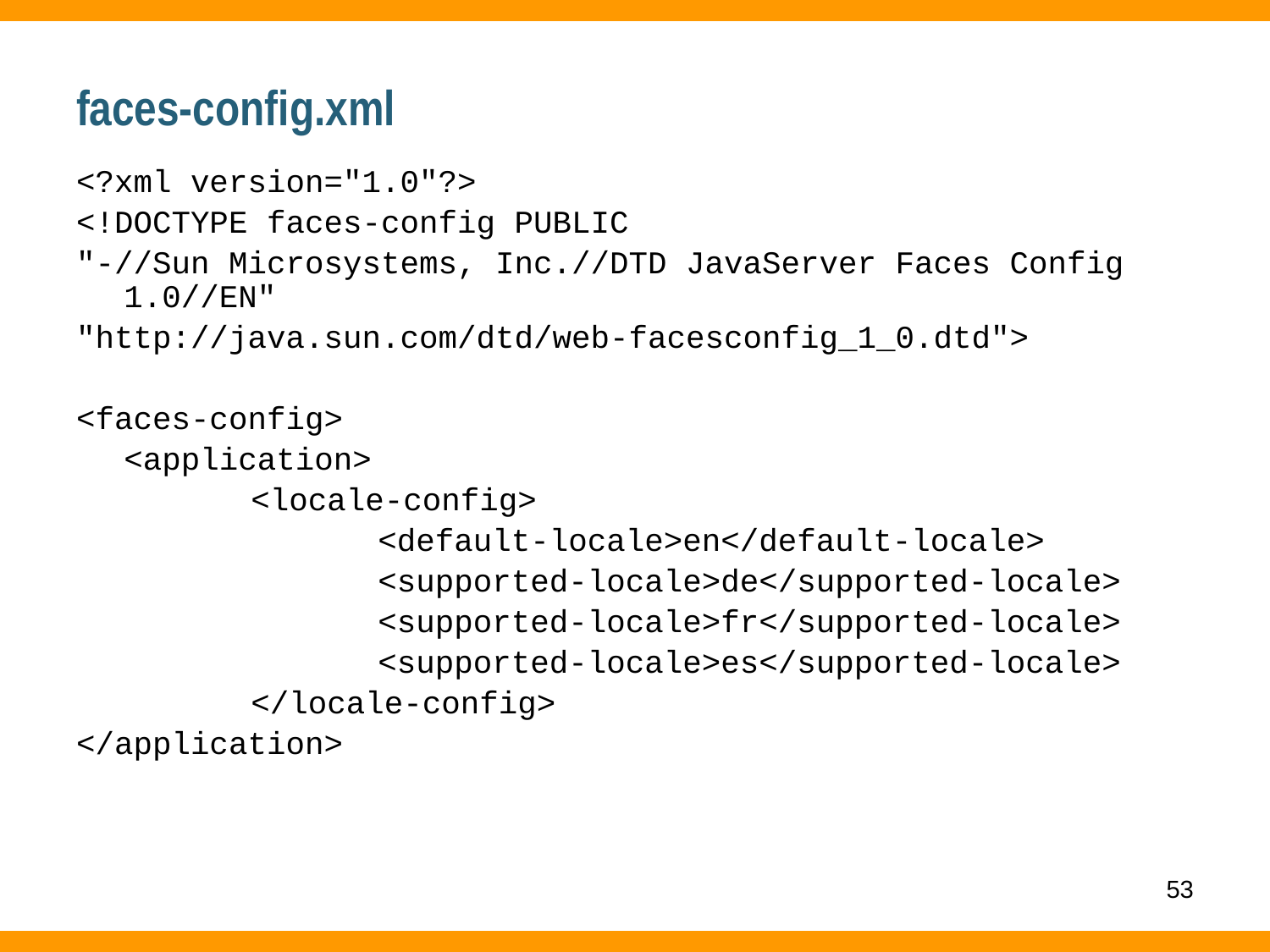

# faces-config.xml
<?xml version="1.0"?>
<!DOCTYPE faces-config PUBLIC
"-//Sun Microsystems, Inc.//DTD JavaServer Faces Config 1.0//EN"
"http://java.sun.com/dtd/web-facesconfig_1_0.dtd">

<faces-config>
	<application>
		<locale-config>
			<default-locale>en</default-locale>
			<supported-locale>de</supported-locale>
			<supported-locale>fr</supported-locale>
			<supported-locale>es</supported-locale>
		</locale-config>
</application>

53